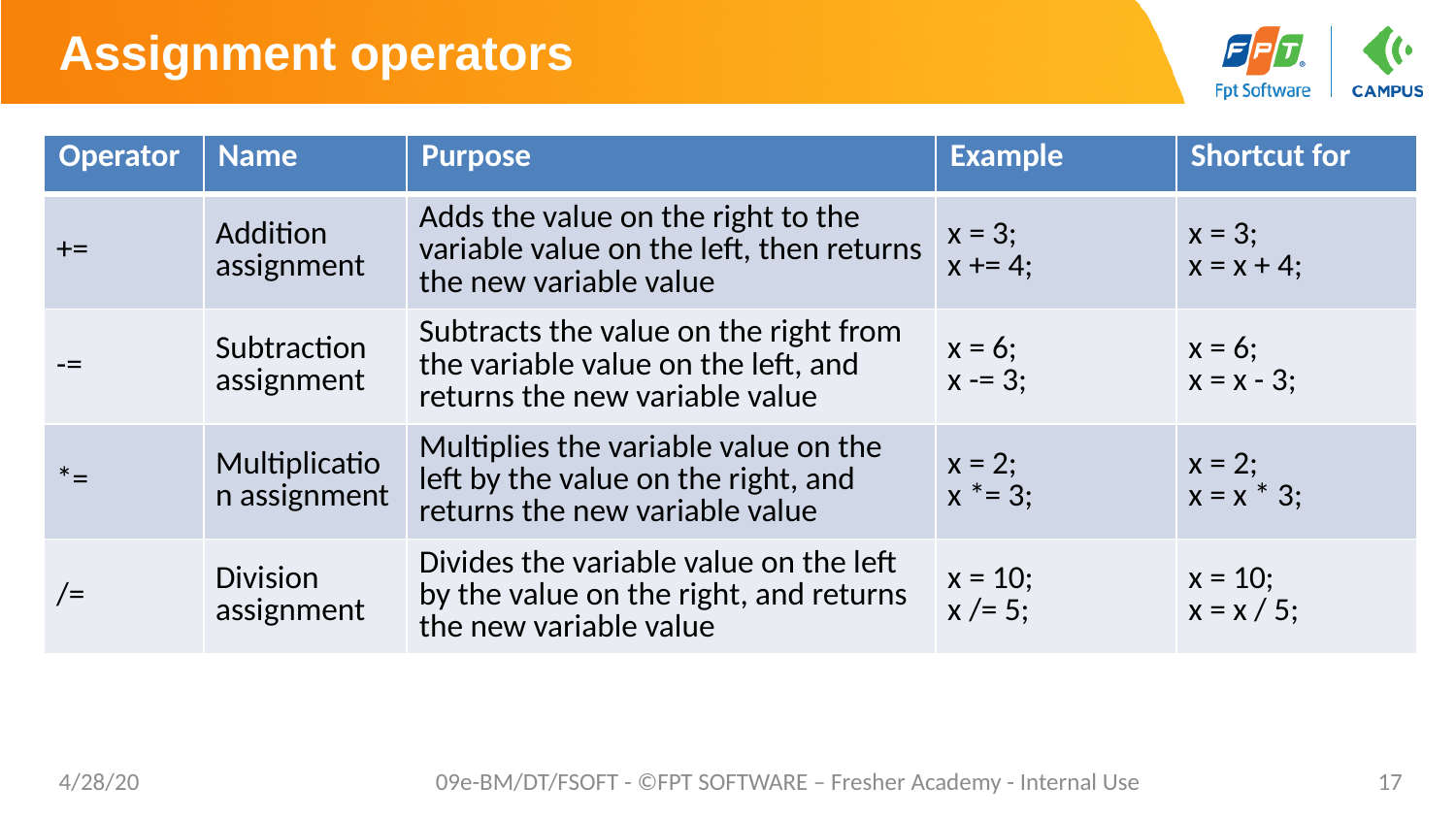

# Assignment operators
| Operator | Name | Purpose | Example | Shortcut for |
| --- | --- | --- | --- | --- |
| += | Addition assignment | Adds the value on the right to the variable value on the left, then returns the new variable value | x = 3; x += 4; | x = 3; x = x + 4; |
| -= | Subtraction assignment | Subtracts the value on the right from the variable value on the left, and returns the new variable value | x = 6; x -= 3; | x = 6; x = x - 3; |
| \*= | Multiplication assignment | Multiplies the variable value on the left by the value on the right, and returns the new variable value | x = 2; x \*= 3; | x = 2; x = x \* 3; |
| /= | Division assignment | Divides the variable value on the left by the value on the right, and returns the new variable value | x = 10; x /= 5; | x = 10; x = x / 5; |
4/28/20
09e-BM/DT/FSOFT - ©FPT SOFTWARE – Fresher Academy - Internal Use
17